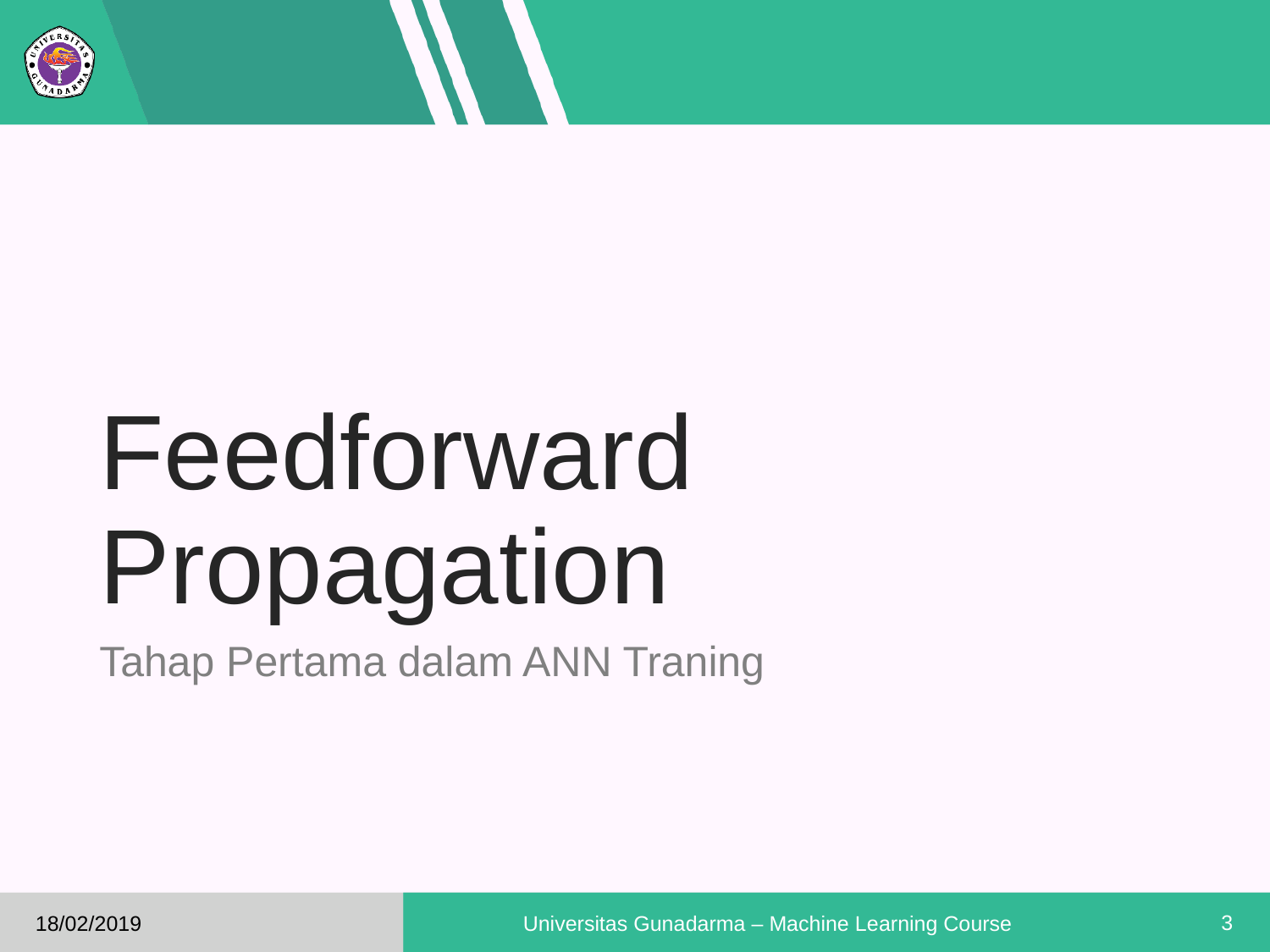

# Feedforward Propagation
Tahap Pertama dalam ANN Traning
3
Universitas Gunadarma – Machine Learning Course
18/02/2019